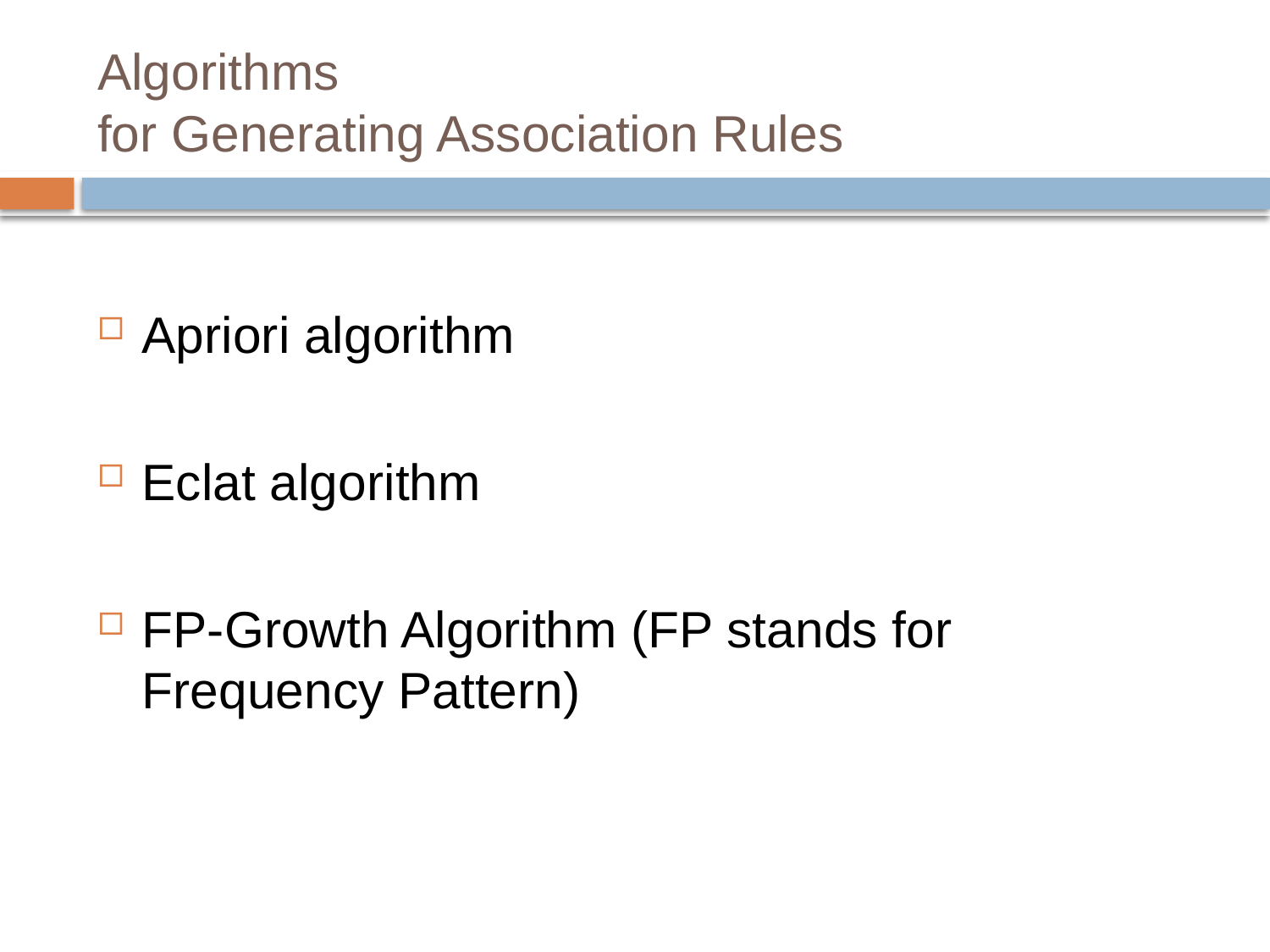

# Algorithms for Generating Association Rules

Apriori algorithm

Eclat algorithm

FP-Growth Algorithm (FP stands for Frequency Pattern)